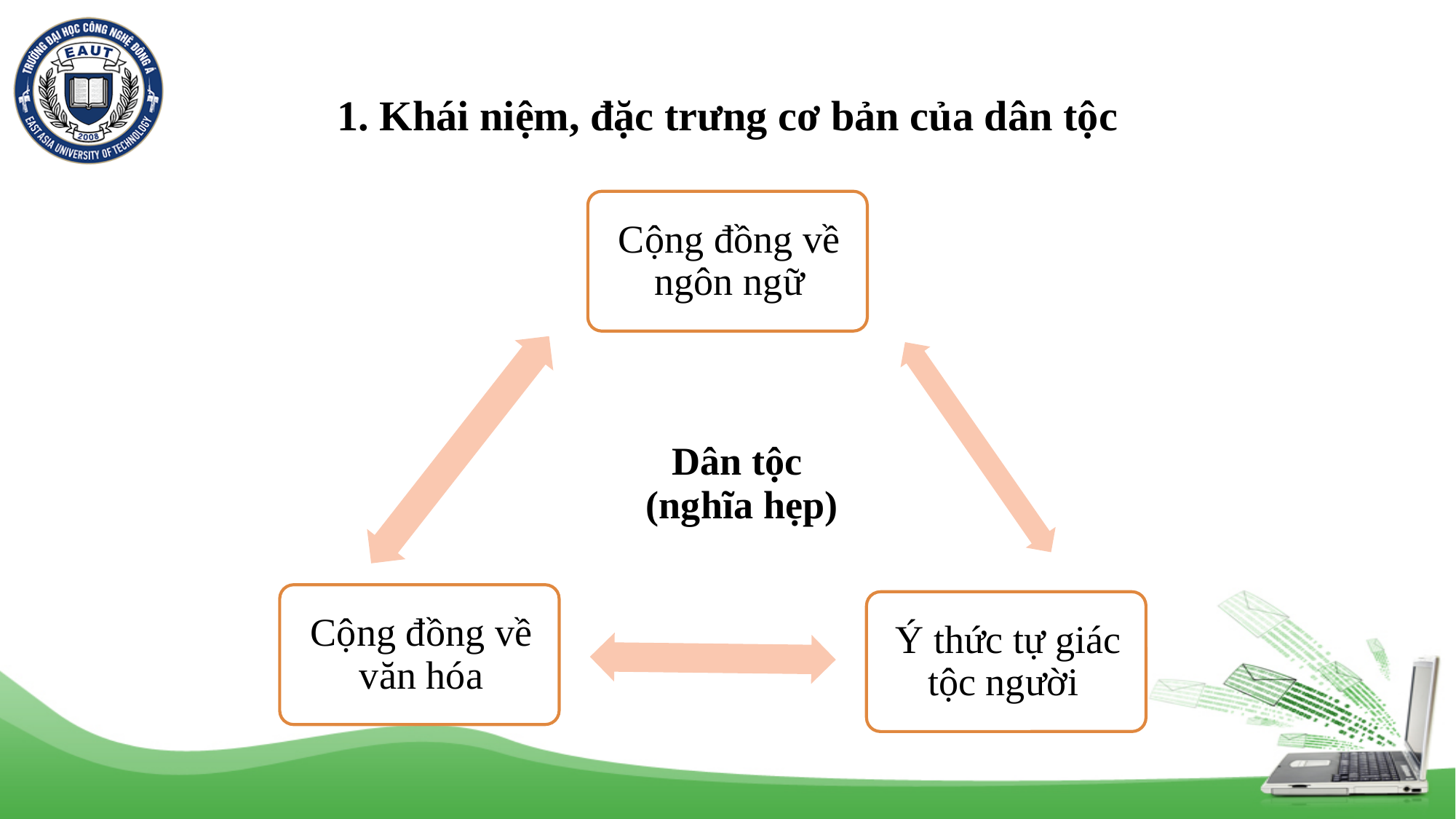

# 1. Khái niệm, đặc trưng cơ bản của dân tộc
Cộng đồng về ngôn ngữ

Ý thức tự giác tộc người

Cộng đồng về văn hóa

| Dân tộc (nghĩa hẹp) |
| --- |